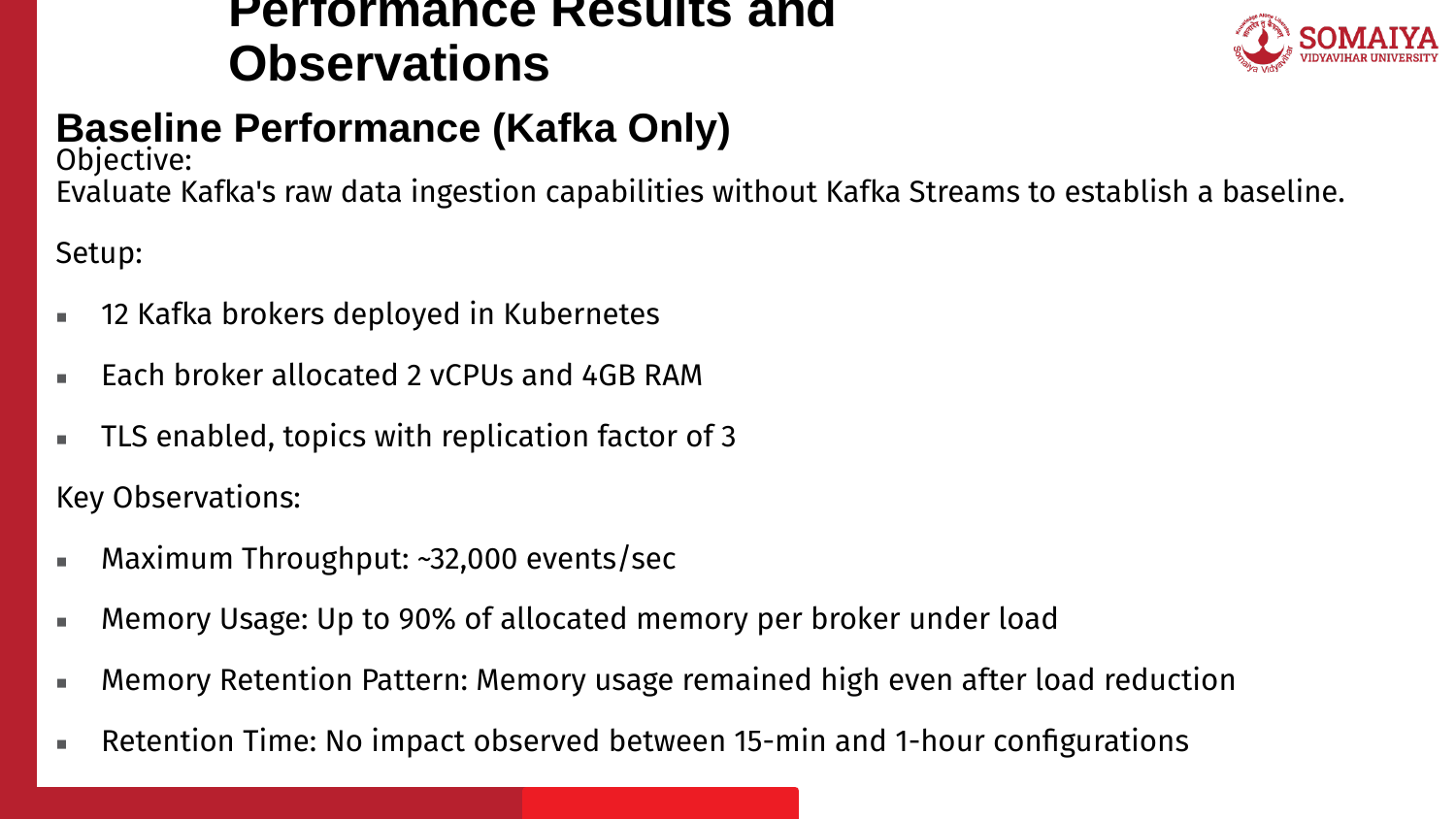

# Performance Results and Observations
Baseline Performance (Kafka Only)
Objective:
Evaluate Kafka's raw data ingestion capabilities without Kafka Streams to establish a baseline.
Setup:
12 Kafka brokers deployed in Kubernetes
Each broker allocated 2 vCPUs and 4GB RAM
TLS enabled, topics with replication factor of 3
Key Observations:
Maximum Throughput: ~32,000 events/sec
Memory Usage: Up to 90% of allocated memory per broker under load
Memory Retention Pattern: Memory usage remained high even after load reduction
Retention Time: No impact observed between 15-min and 1-hour configurations